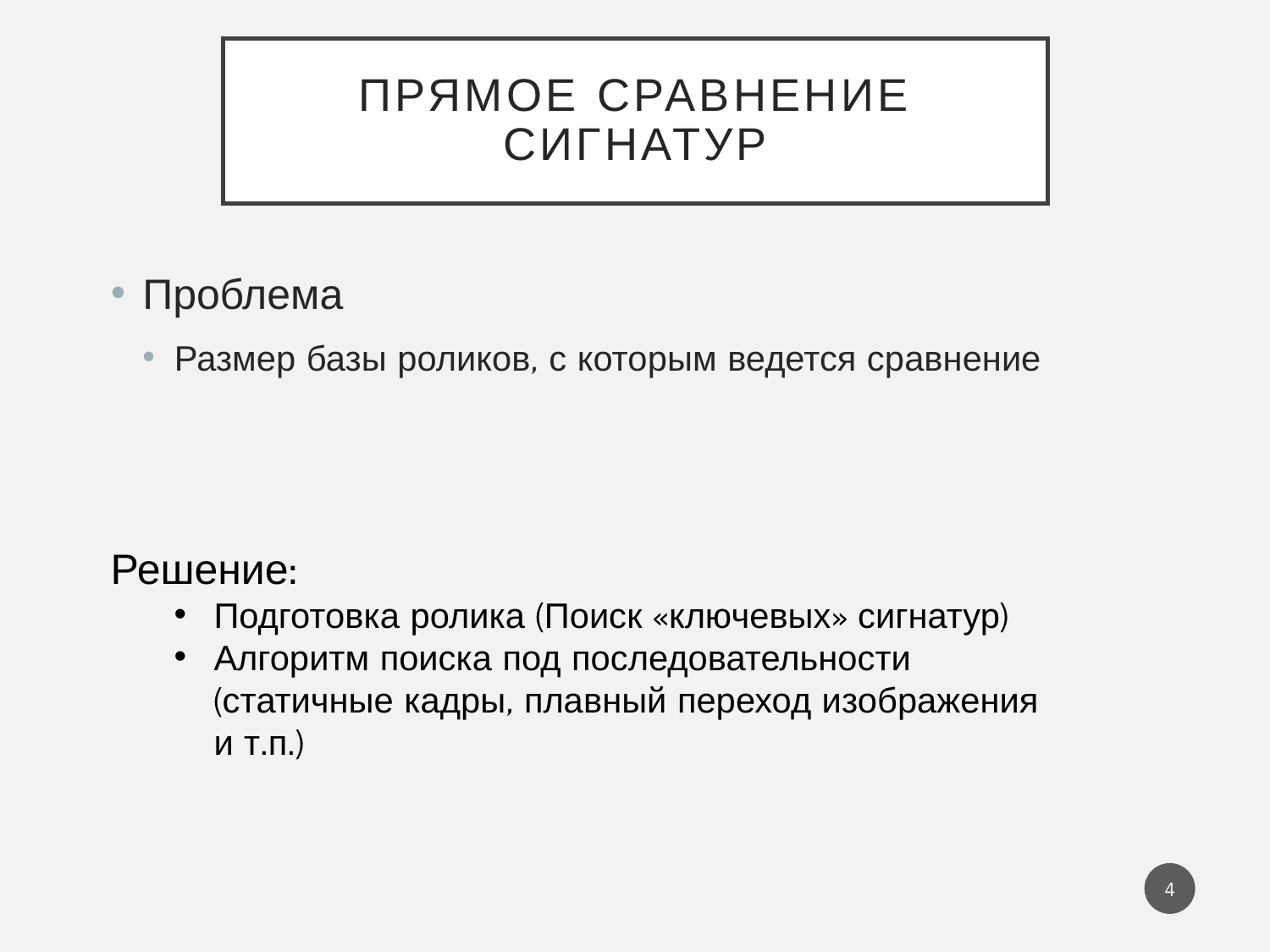

# Прямое сравнение сигнатур
Проблема
Размер базы роликов, с которым ведется сравнение

Решение:
Подготовка ролика (Поиск «ключевых» сигнатур)
Алгоритм поиска под последовательности (статичные кадры, плавный переход изображения и т.п.)
4